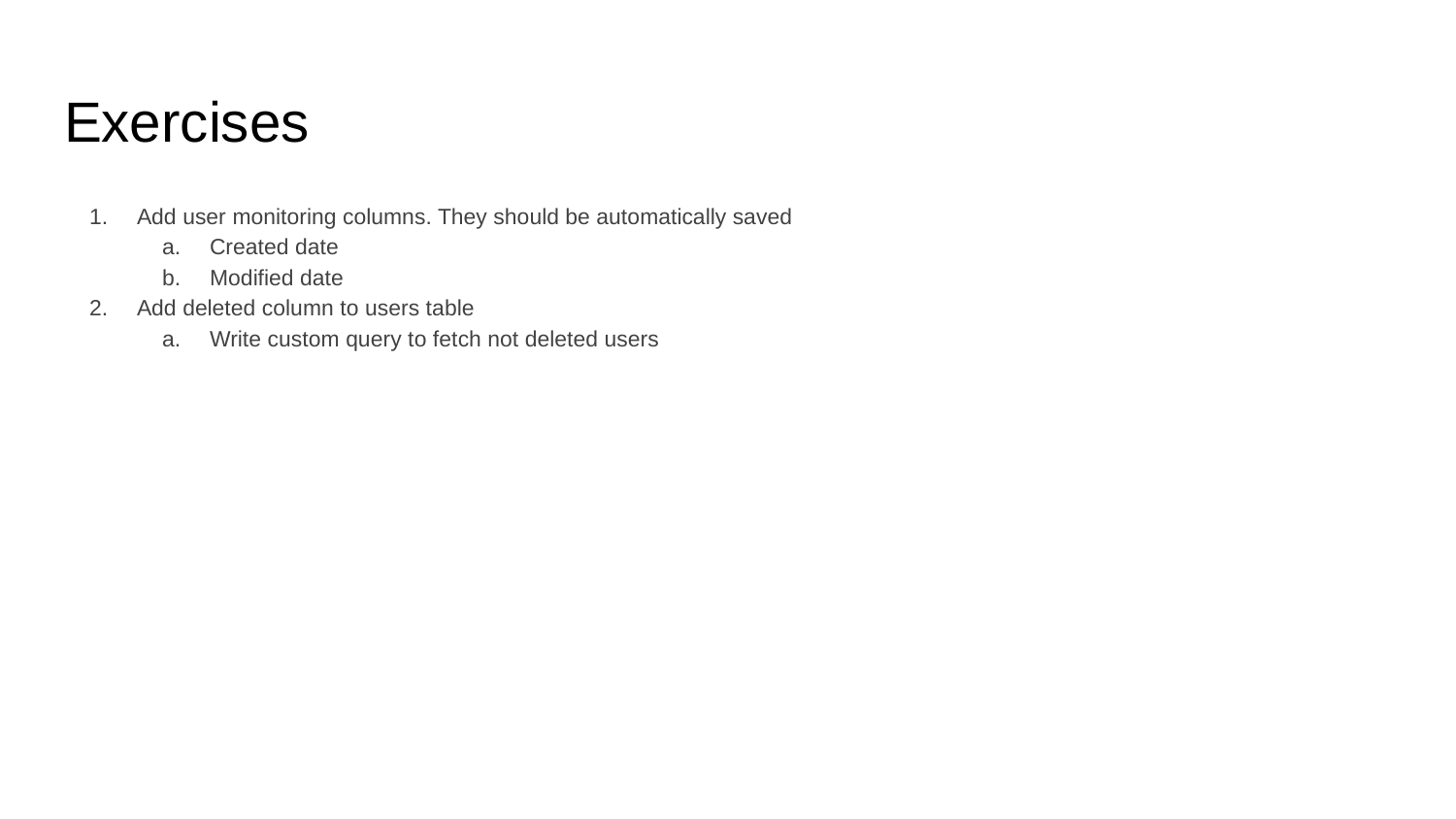

# Exercises
Add user monitoring columns. They should be automatically saved
Created date
Modified date
Add deleted column to users table
Write custom query to fetch not deleted users